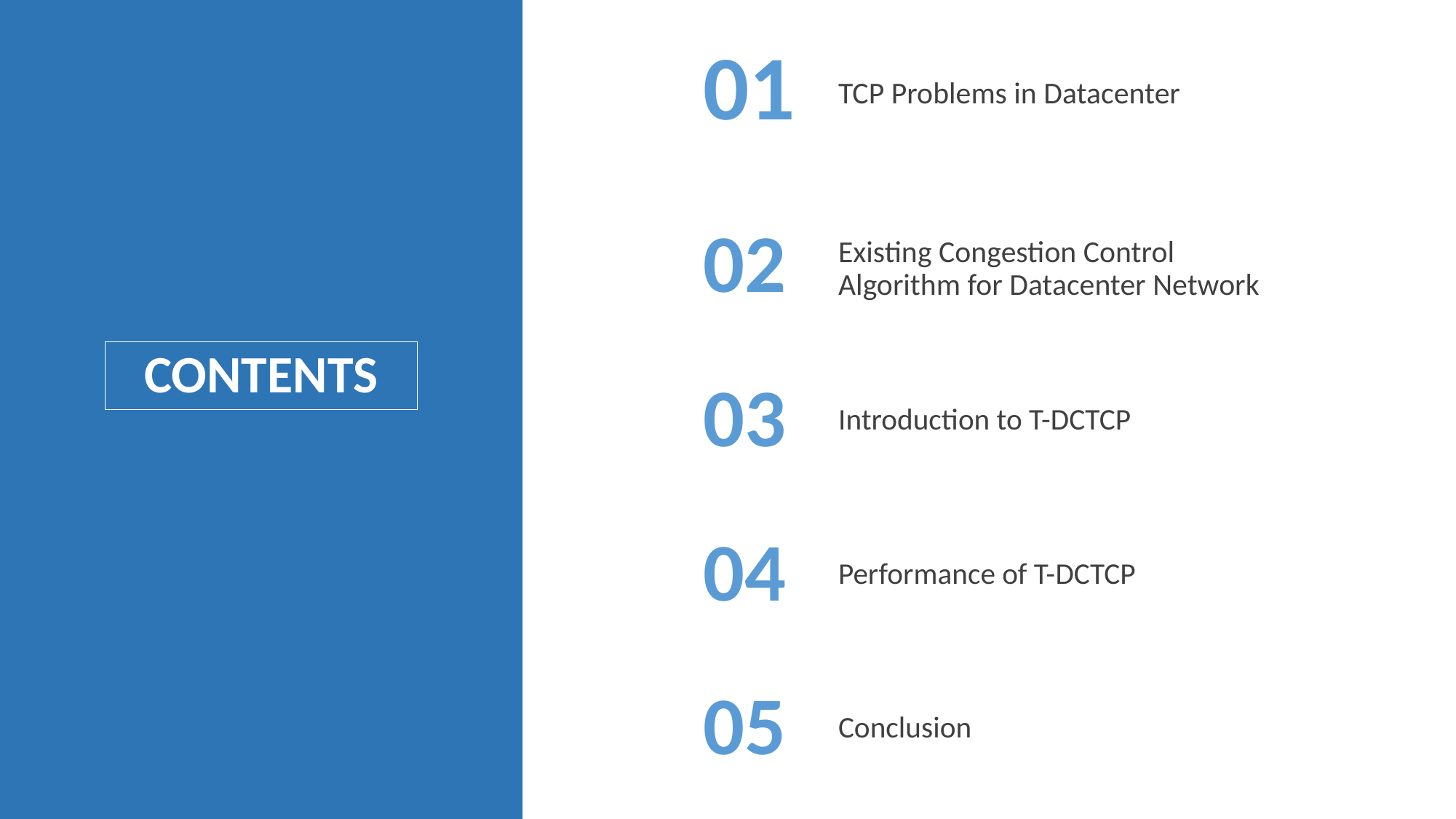

01
TCP Problems in Datacenter
02
Existing Congestion Control Algorithm for Datacenter Network
CONTENTS
03
Introduction to T-DCTCP
04
Performance of T-DCTCP
05
Conclusion